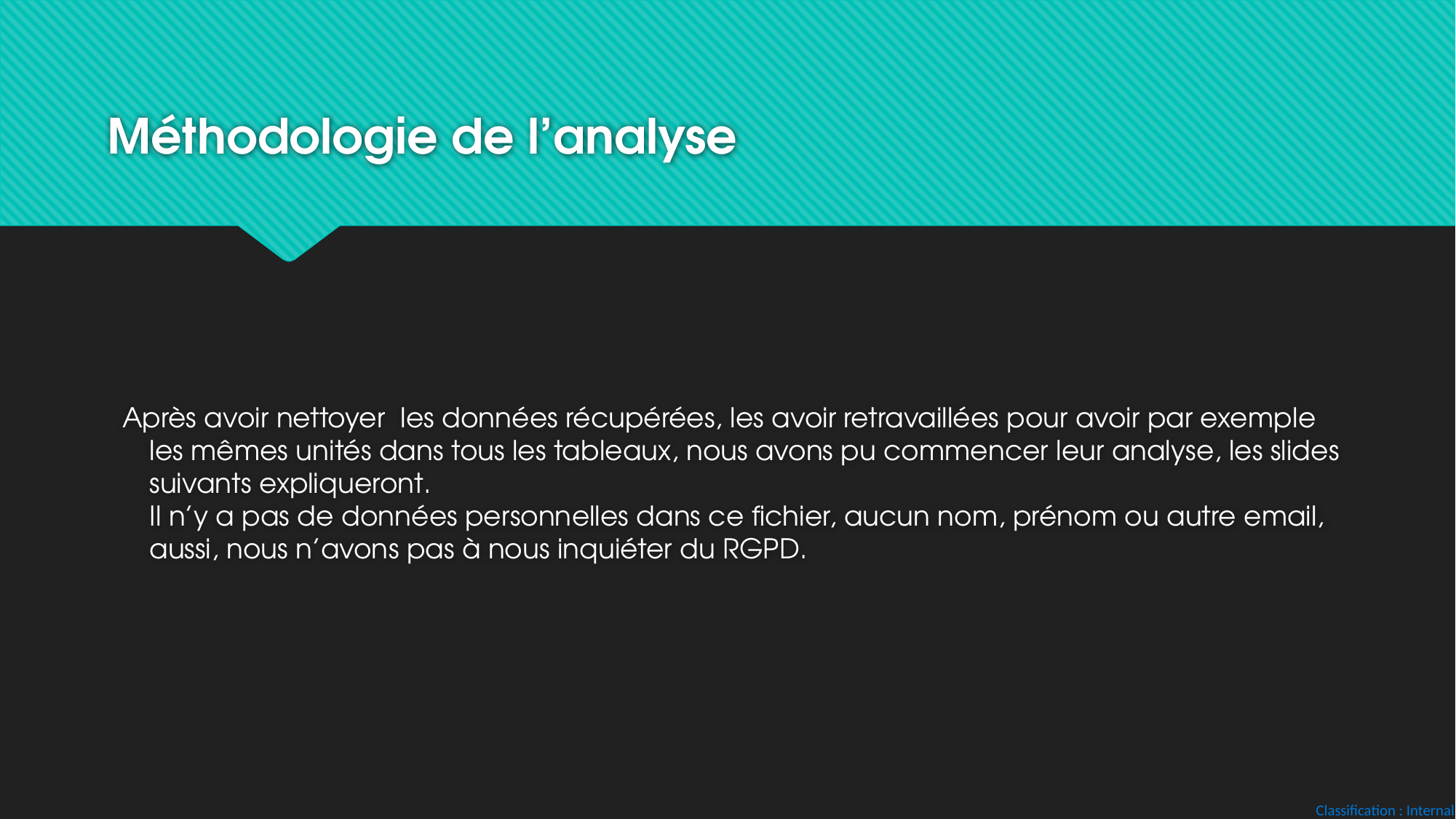

# Méthodologie de l’analyse
Après avoir nettoyer  les données récupérées, les avoir retravaillées pour avoir par exemple les mêmes unités dans tous les tableaux, nous avons pu commencer leur analyse, les slides suivants expliqueront.
Il n’y a pas de données personnelles dans ce fichier, aucun nom, prénom ou autre email, aussi, nous n’avons pas à nous inquiéter du RGPD.